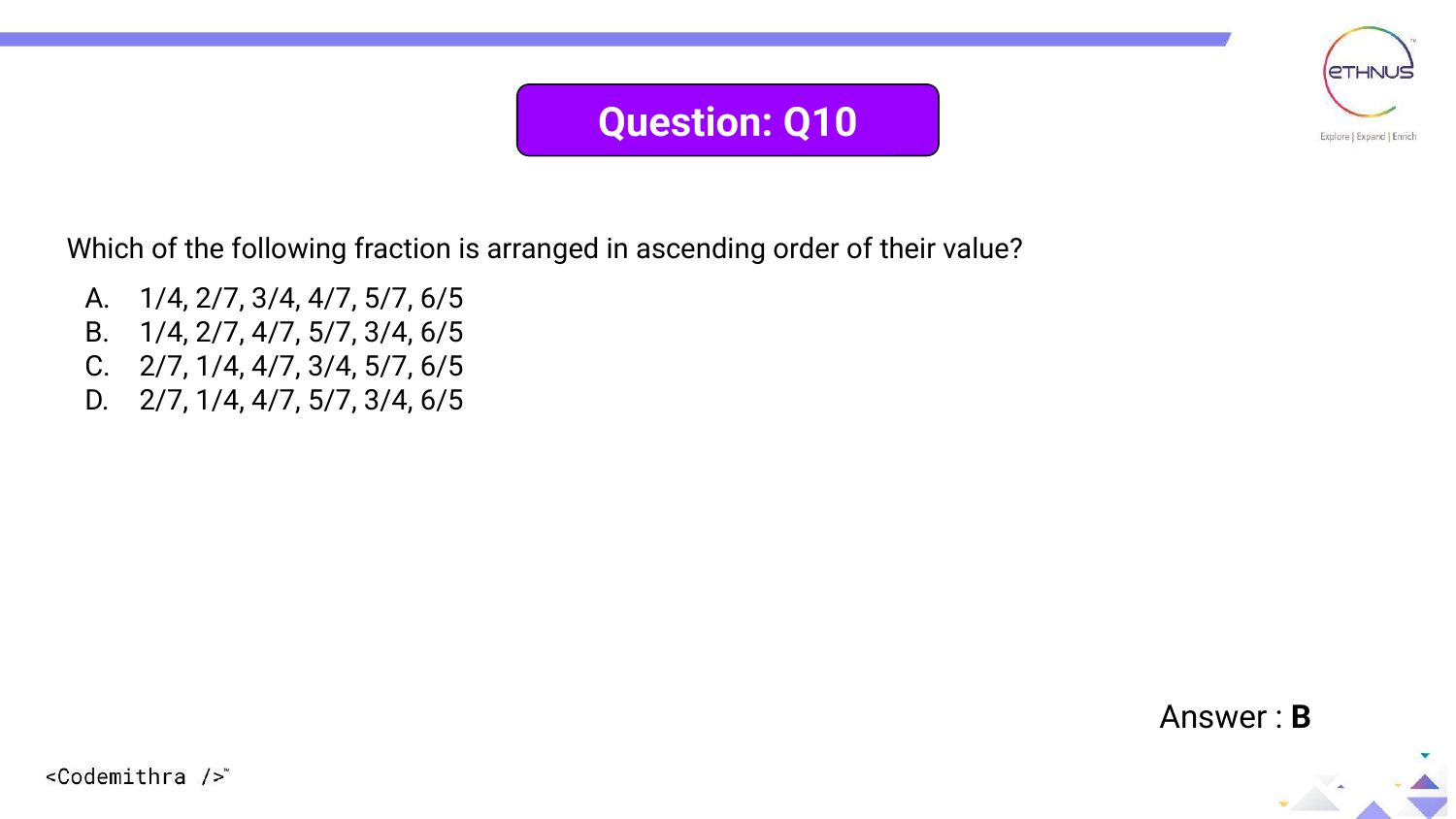

Question: Q10
Which of the following fraction is arranged in ascending order of their value?
1/4, 2/7, 3/4, 4/7, 5/7, 6/5
1/4, 2/7, 4/7, 5/7, 3/4, 6/5
2/7, 1/4, 4/7, 3/4, 5/7, 6/5
2/7, 1/4, 4/7, 5/7, 3/4, 6/5
Answer : B